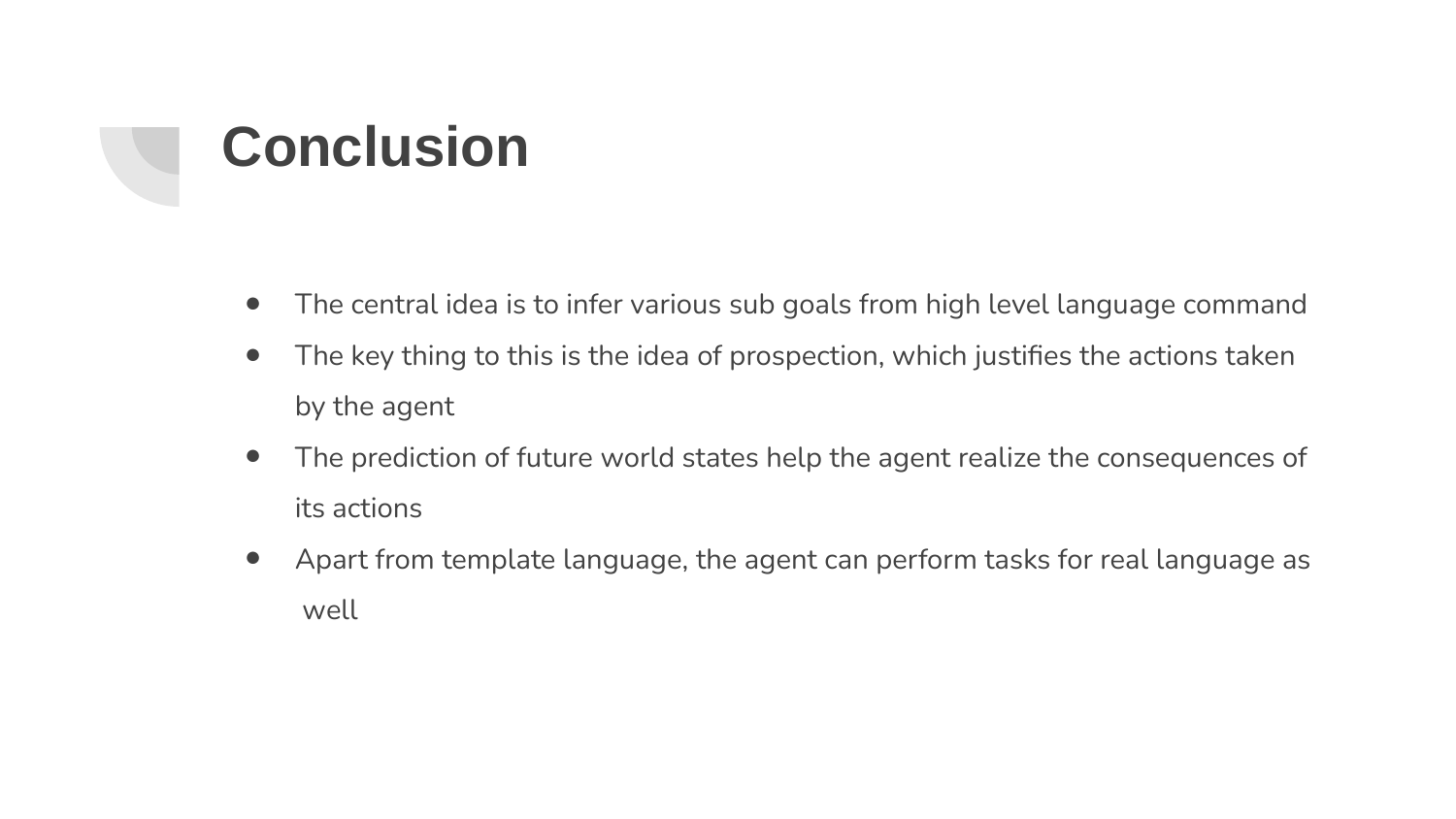

# Conclusion
The central idea is to infer various sub goals from high level language command
The key thing to this is the idea of prospection, which justifies the actions taken by the agent
The prediction of future world states help the agent realize the consequences of its actions
Apart from template language, the agent can perform tasks for real language as  well